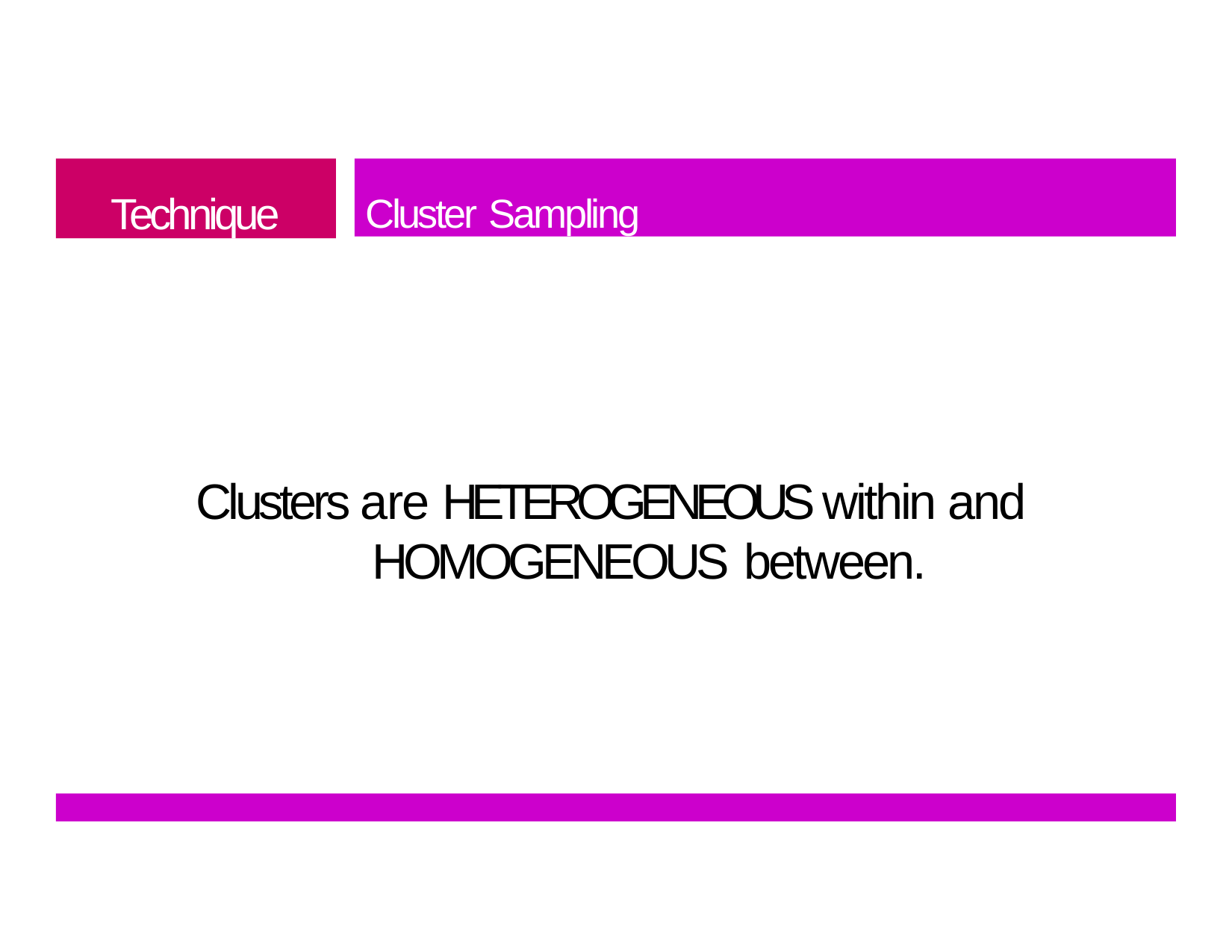

Technique
Cluster Sampling
Clusters are HETEROGENEOUS within and  HOMOGENEOUS between.